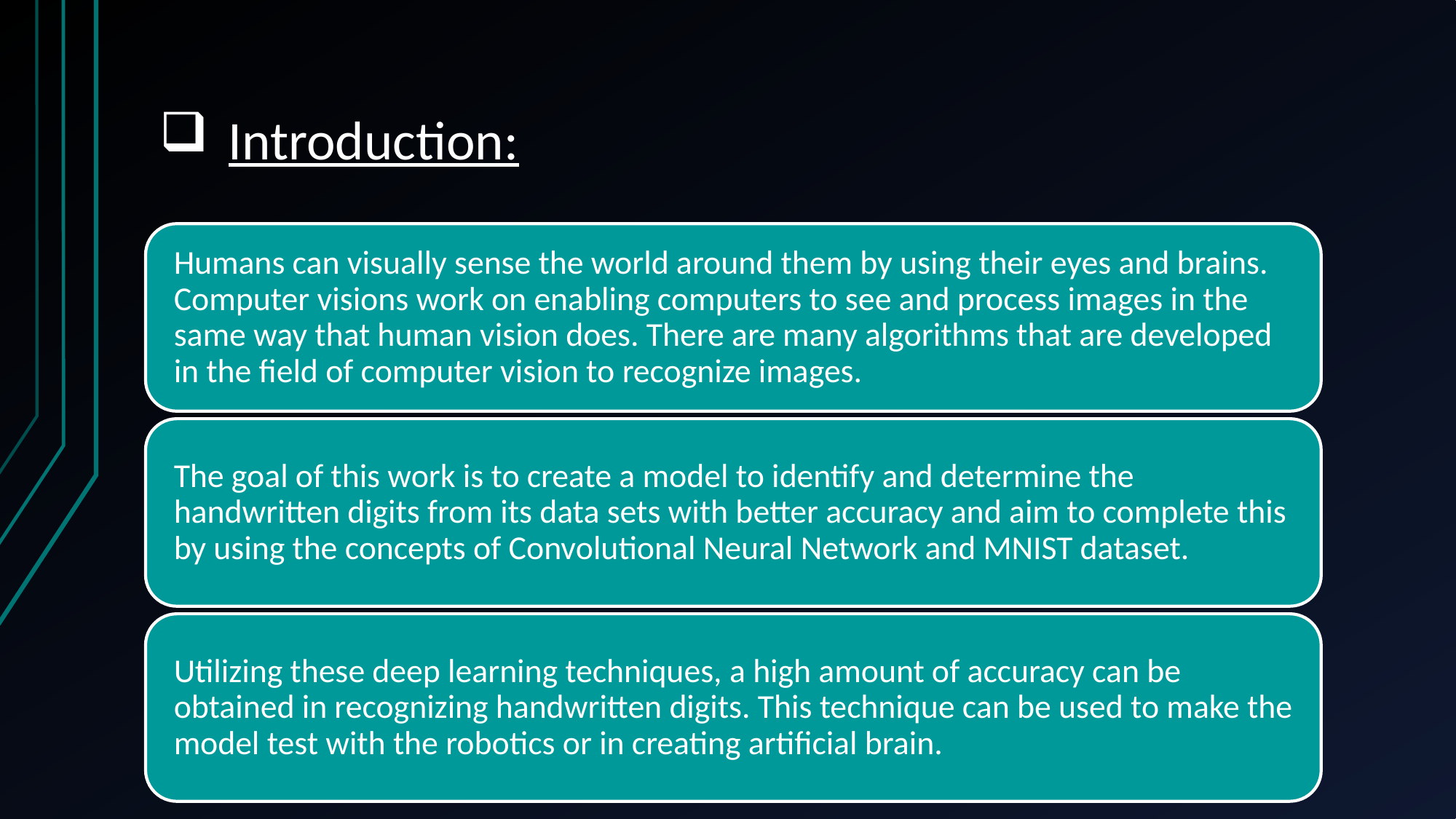

# Introduction:
Humans can visually sense the world around them by using their eyes and brains. Computer visions work on enabling computers to see and process images in the same way that human vision does. There are many algorithms that are developed in the field of computer vision to recognize images.
The goal of this work is to create a model to identify and determine the handwritten digits from its data sets with better accuracy and aim to complete this by using the concepts of Convolutional Neural Network and MNIST dataset.
Utilizing these deep learning techniques, a high amount of accuracy can be obtained in recognizing handwritten digits. This technique can be used to make the model test with the robotics or in creating artificial brain.